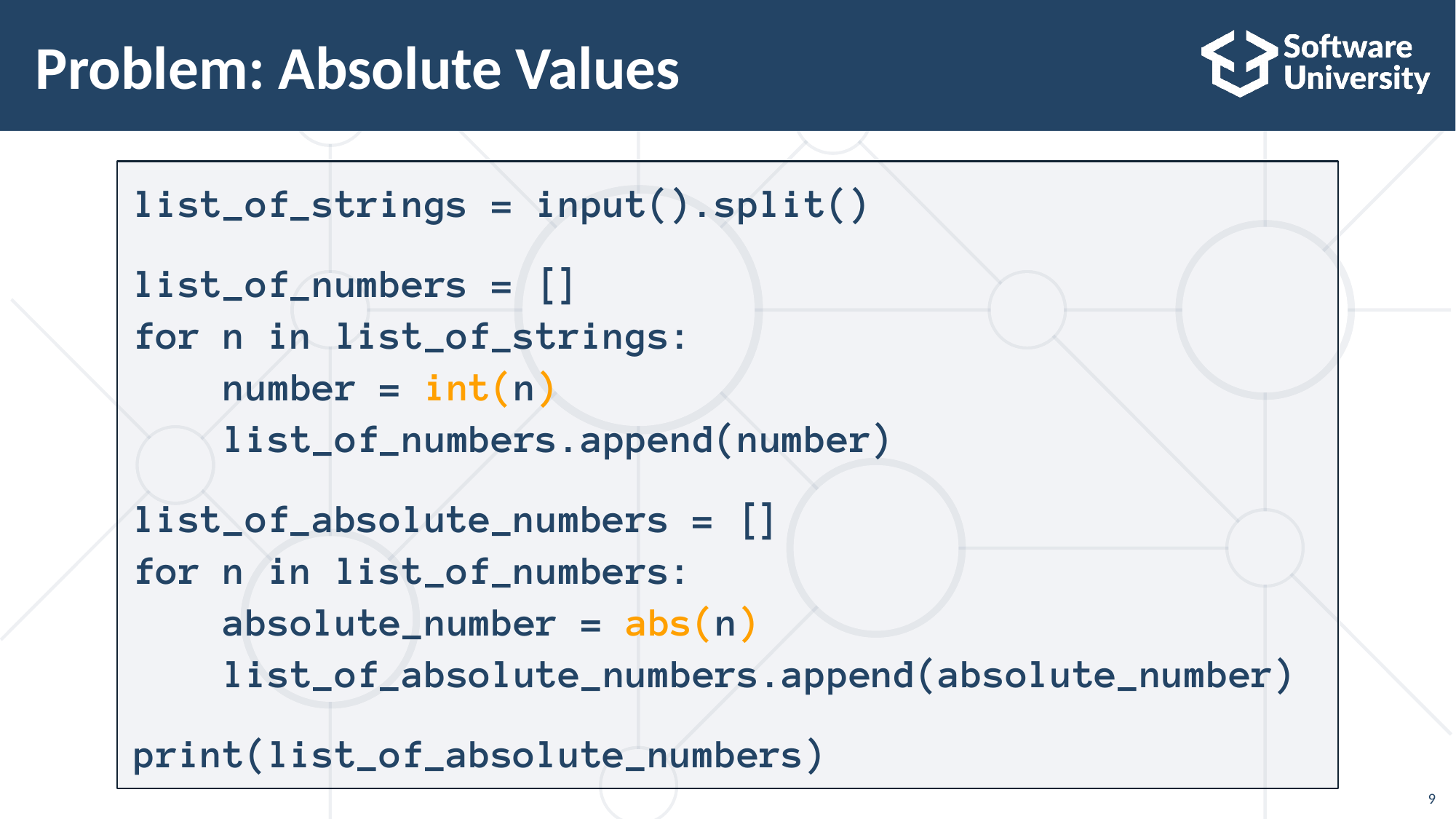

# Problem: Absolute Values
list_of_strings = input().split()

list_of_numbers = []
for n in list_of_strings:
    number = int(n)
    list_of_numbers.append(number)

list_of_absolute_numbers = []
for n in list_of_numbers:
    absolute_number = abs(n)
    list_of_absolute_numbers.append(absolute_number)

print(list_of_absolute_numbers)
9